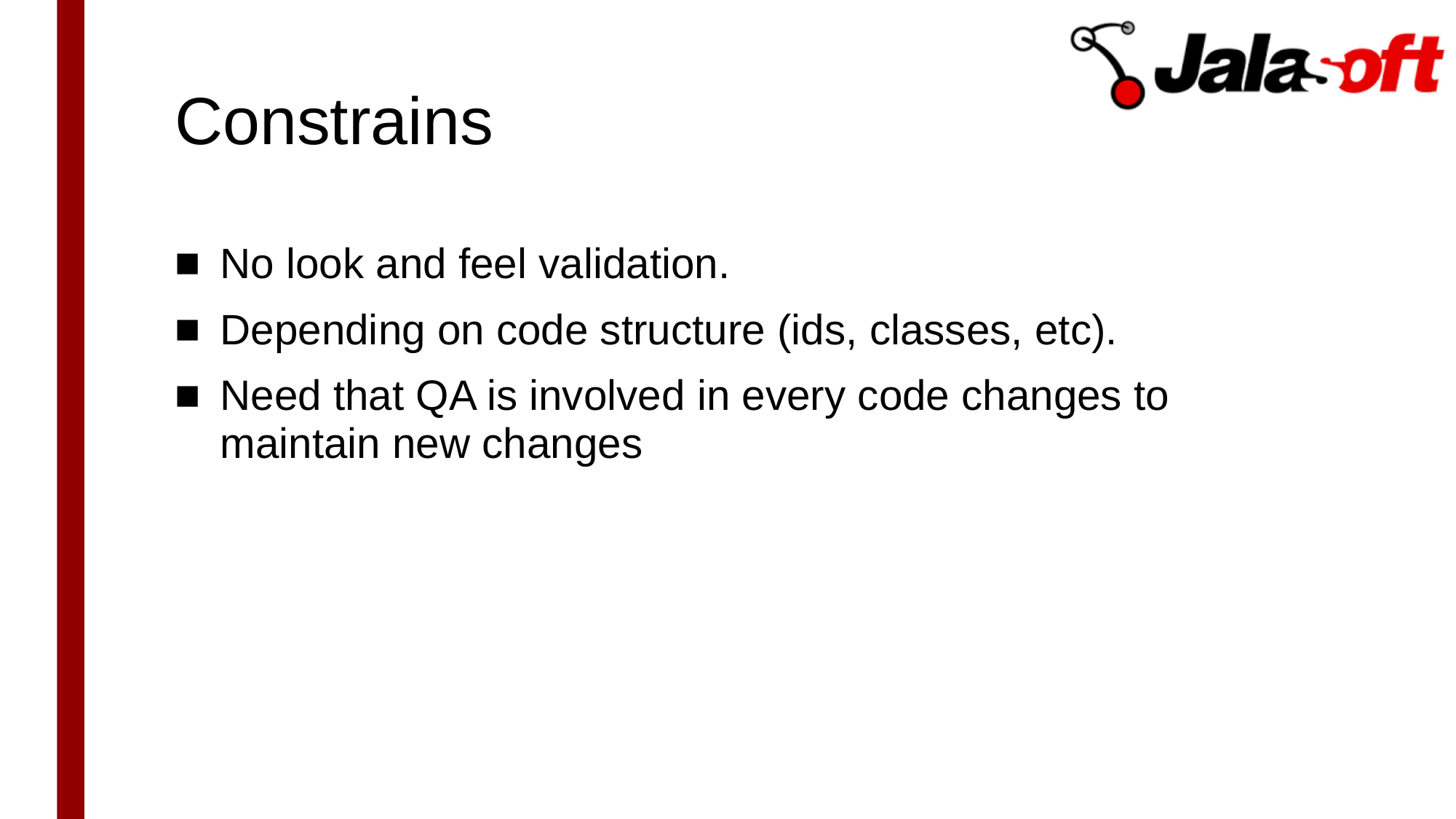

# Constrains
No look and feel validation.
Depending on code structure (ids, classes, etc).
Need that QA is involved in every code changes to maintain new changes